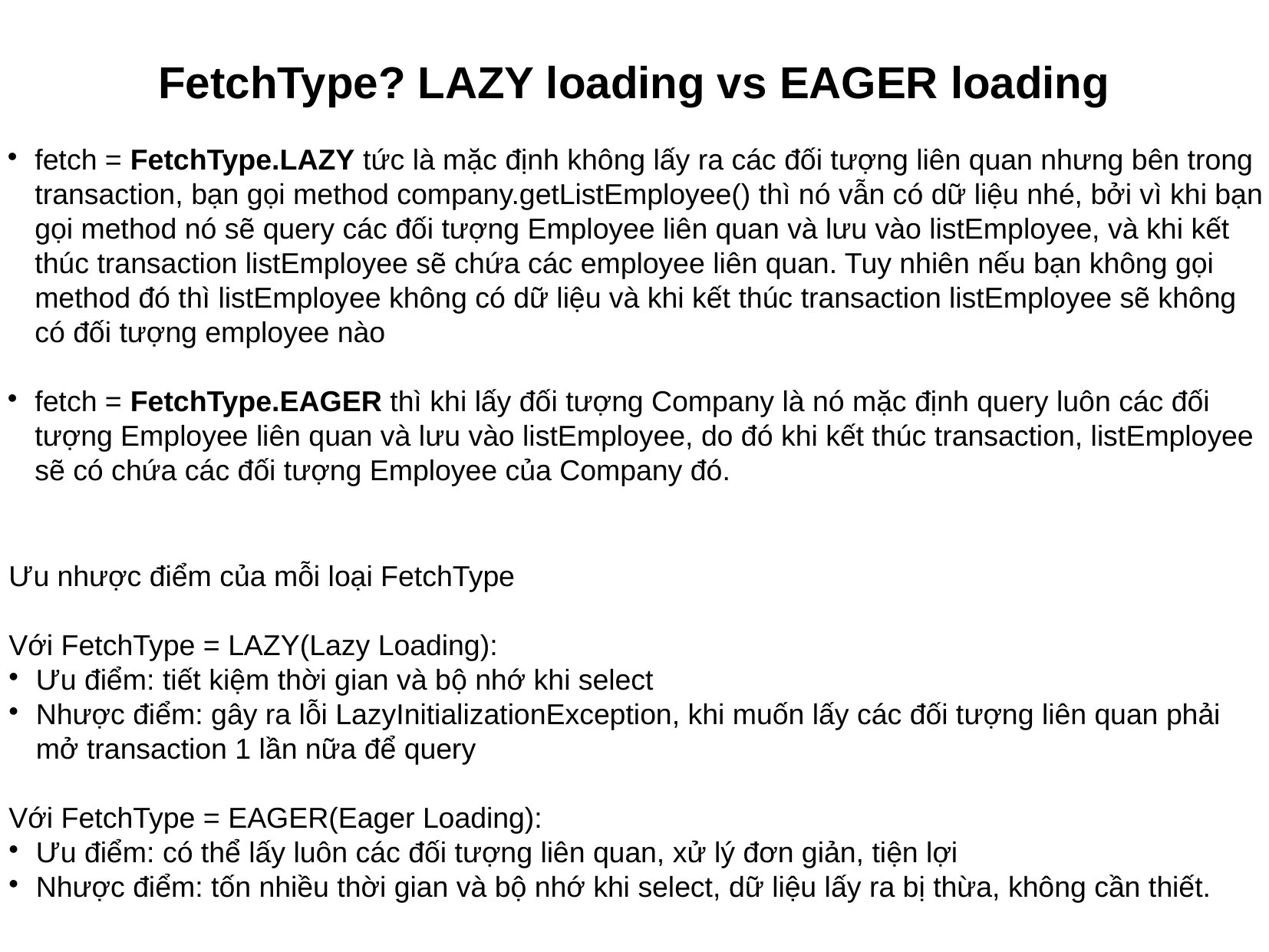

FetchType? LAZY loading vs EAGER loading
fetch = FetchType.LAZY tức là mặc định không lấy ra các đối tượng liên quan nhưng bên trong transaction, bạn gọi method company.getListEmployee() thì nó vẫn có dữ liệu nhé, bởi vì khi bạn gọi method nó sẽ query các đối tượng Employee liên quan và lưu vào listEmployee, và khi kết thúc transaction listEmployee sẽ chứa các employee liên quan. Tuy nhiên nếu bạn không gọi method đó thì listEmployee không có dữ liệu và khi kết thúc transaction listEmployee sẽ không có đối tượng employee nào

fetch = FetchType.EAGER thì khi lấy đối tượng Company là nó mặc định query luôn các đối tượng Employee liên quan và lưu vào listEmployee, do đó khi kết thúc transaction, listEmployee sẽ có chứa các đối tượng Employee của Company đó.
Ưu nhược điểm của mỗi loại FetchType

Với FetchType = LAZY(Lazy Loading):
Ưu điểm: tiết kiệm thời gian và bộ nhớ khi select
Nhược điểm: gây ra lỗi LazyInitializationException, khi muốn lấy các đối tượng liên quan phải mở transaction 1 lần nữa để query

Với FetchType = EAGER(Eager Loading):
Ưu điểm: có thể lấy luôn các đối tượng liên quan, xử lý đơn giản, tiện lợi
Nhược điểm: tốn nhiều thời gian và bộ nhớ khi select, dữ liệu lấy ra bị thừa, không cần thiết.